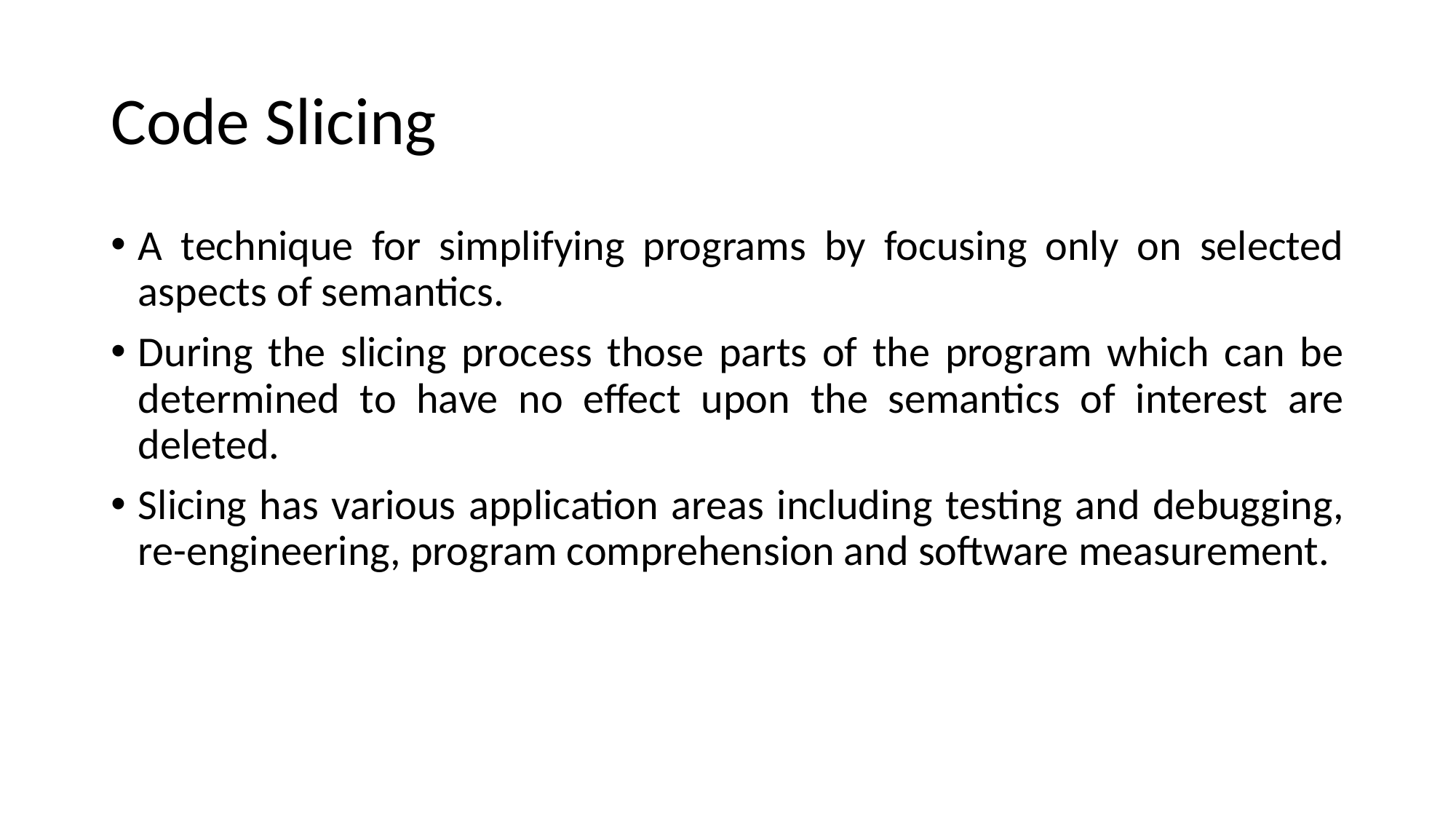

# Code Slicing
A technique for simplifying programs by focusing only on selected aspects of semantics.
During the slicing process those parts of the program which can be determined to have no effect upon the semantics of interest are deleted.
Slicing has various application areas including testing and debugging, re-engineering, program comprehension and software measurement.